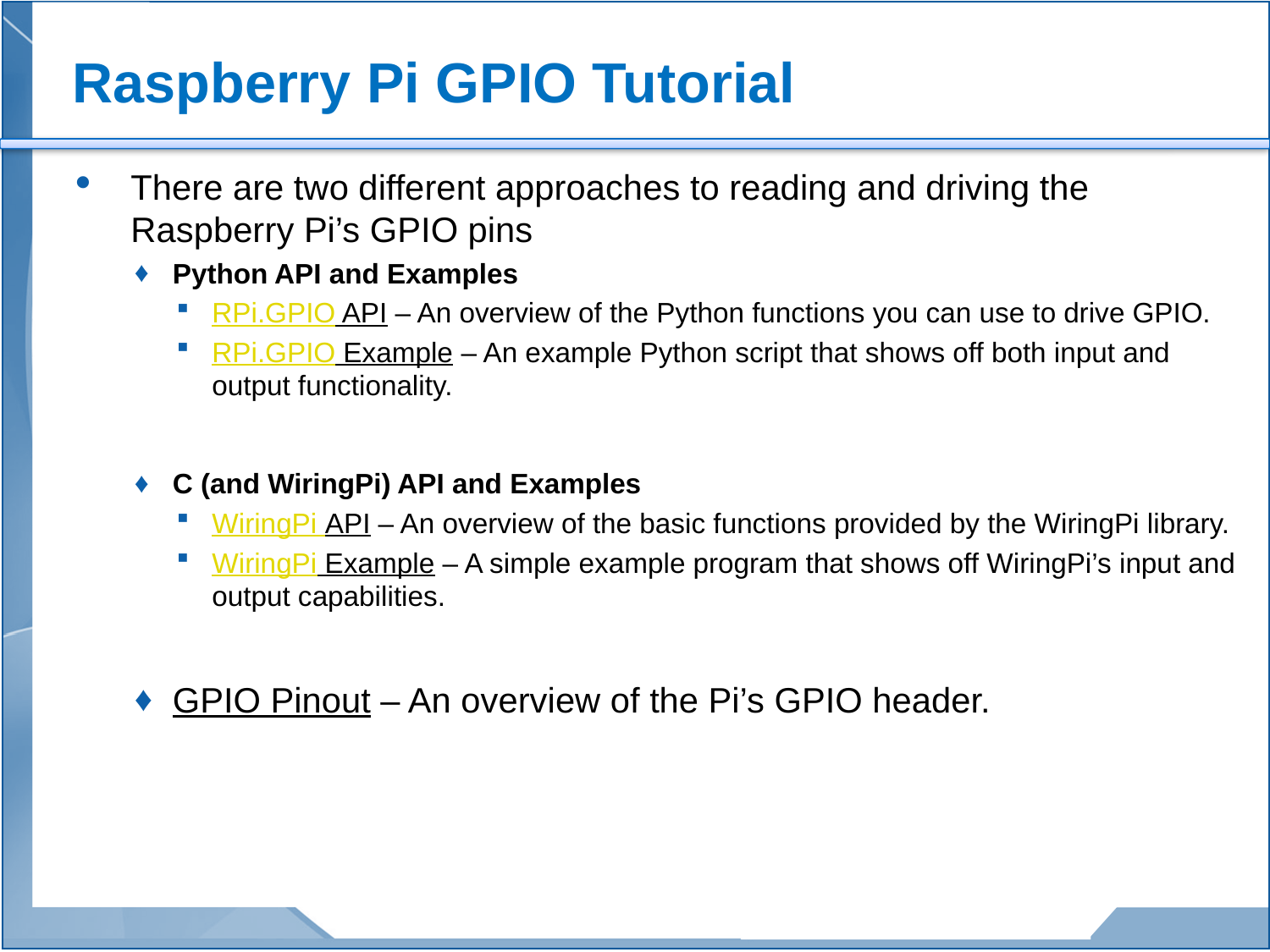

# Raspberry Pi GPIO Tutorial
There are two different approaches to reading and driving the Raspberry Pi’s GPIO pins
Python API and Examples
RPi.GPIO API – An overview of the Python functions you can use to drive GPIO.
RPi.GPIO Example – An example Python script that shows off both input and output functionality.

C (and WiringPi) API and Examples
WiringPi API – An overview of the basic functions provided by the WiringPi library.
WiringPi Example – A simple example program that shows off WiringPi’s input and output capabilities.

GPIO Pinout – An overview of the Pi’s GPIO header.